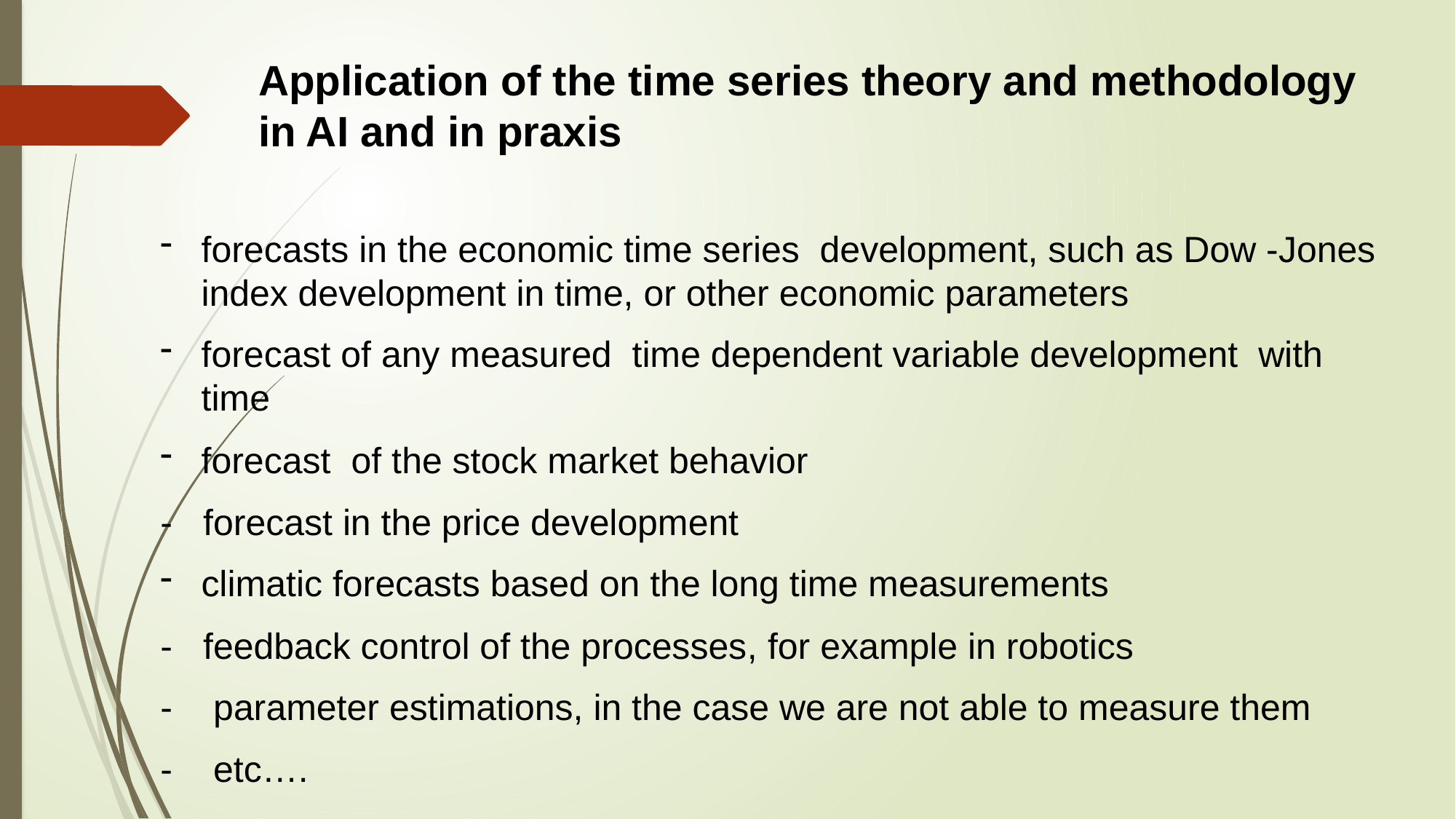

Application of the time series theory and methodology  in AI and in praxis
forecasts in the economic time series  development, such as Dow -Jones index development in time, or other economic parameters
forecast of any measured  time dependent variable development  with time
forecast  of the stock market behavior
-   forecast in the price development
climatic forecasts based on the long time measurements
-   feedback control of the processes, for example in robotics
-    parameter estimations, in the case we are not able to measure them
-    etc….